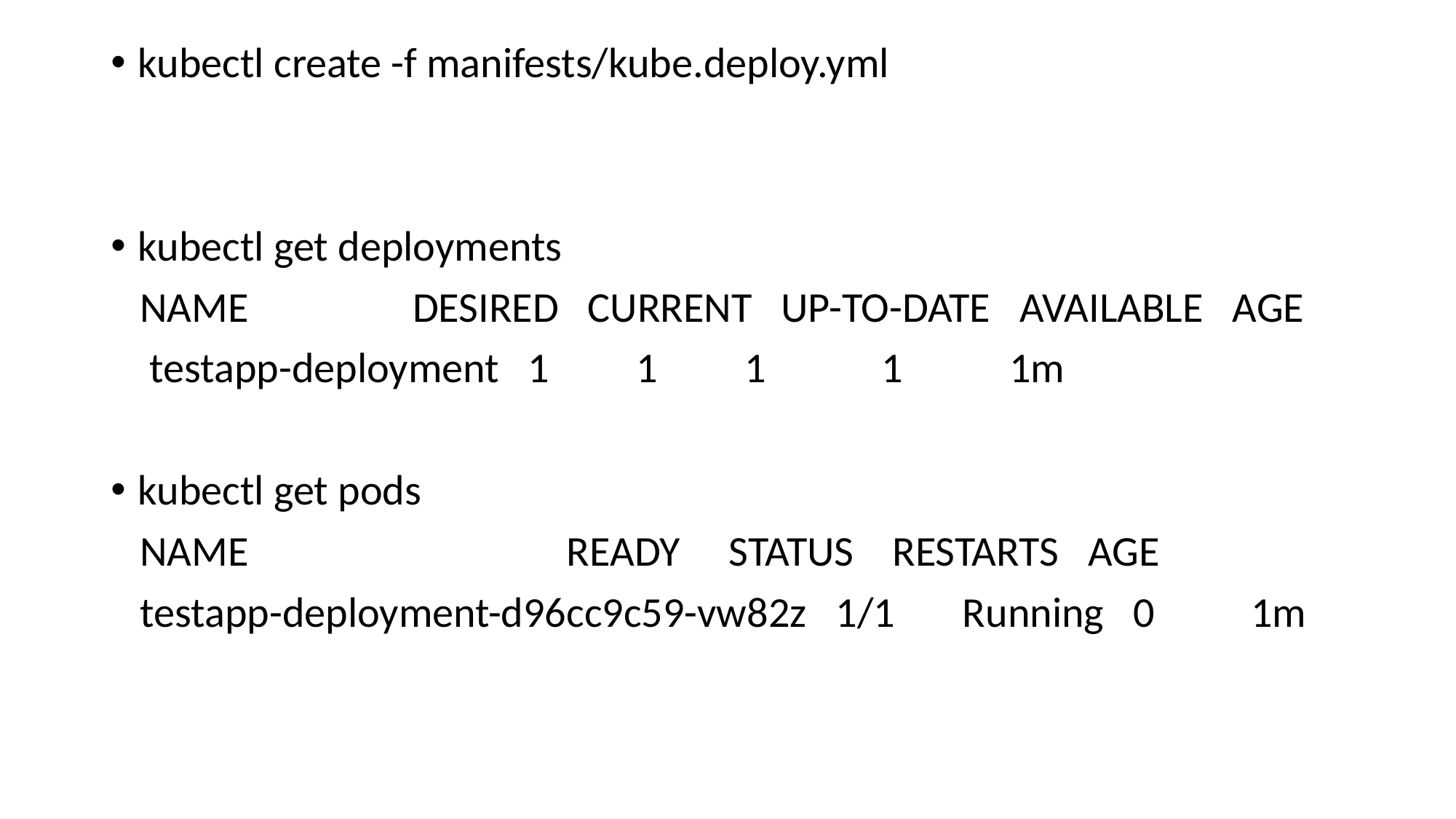

kubectl create -f manifests/kube.deploy.yml

kubectl get deployments
   NAME                 DESIRED   CURRENT   UP-TO-DATE   AVAILABLE   AGE
    testapp-deployment   1         1         1            1           1m

kubectl get pods
   NAME                                 READY     STATUS    RESTARTS   AGE
   testapp-deployment-d96cc9c59-vw82z   1/1       Running   0          1m